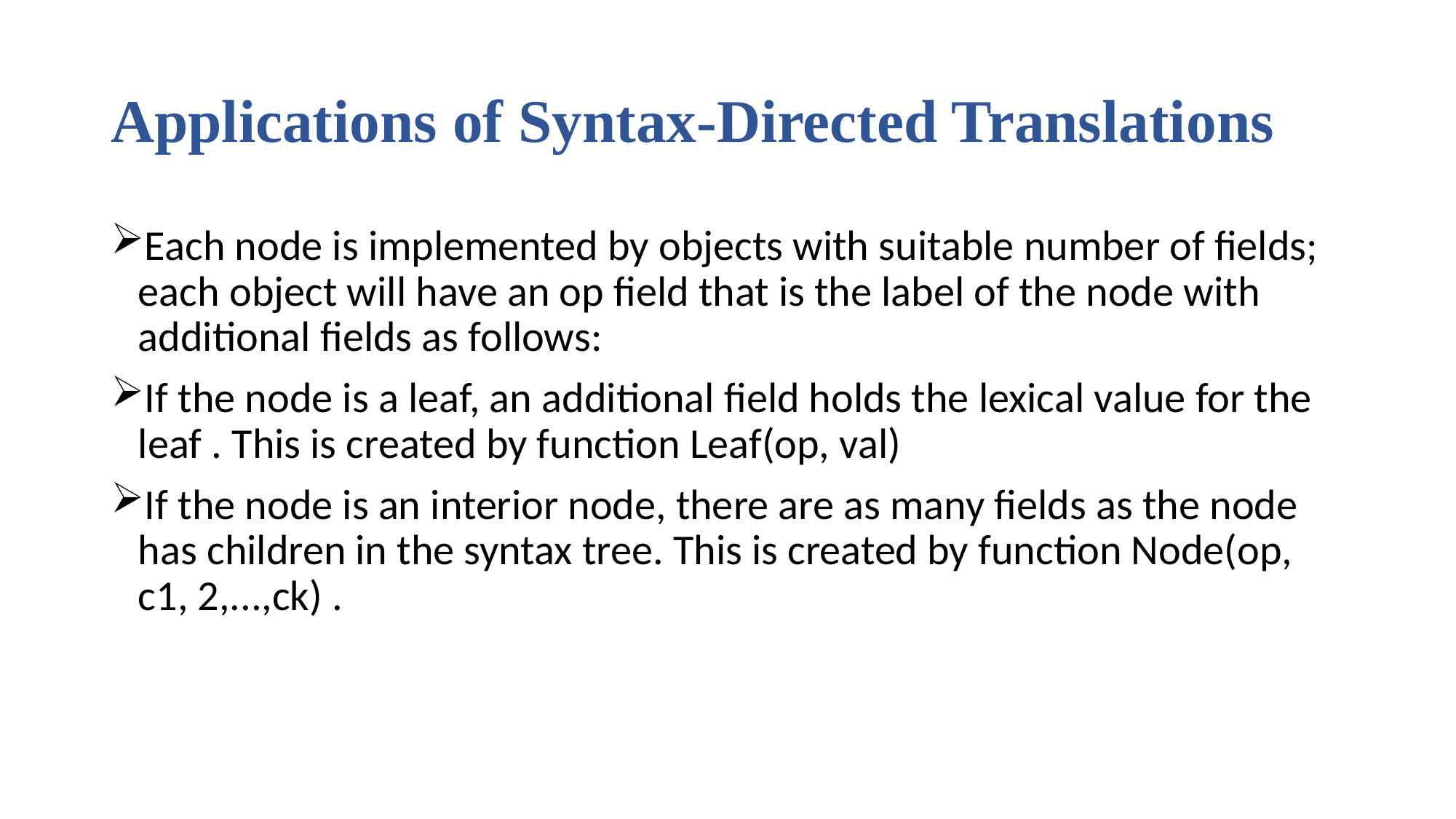

# Applications of Syntax-Directed Translations
Each node is implemented by objects with suitable number of fields; each object will have an op field that is the label of the node with additional fields as follows:
If the node is a leaf, an additional field holds the lexical value for the leaf . This is created by function Leaf(op, val)
If the node is an interior node, there are as many fields as the node has children in the syntax tree. This is created by function Node(op, c1, 2,...,ck) .